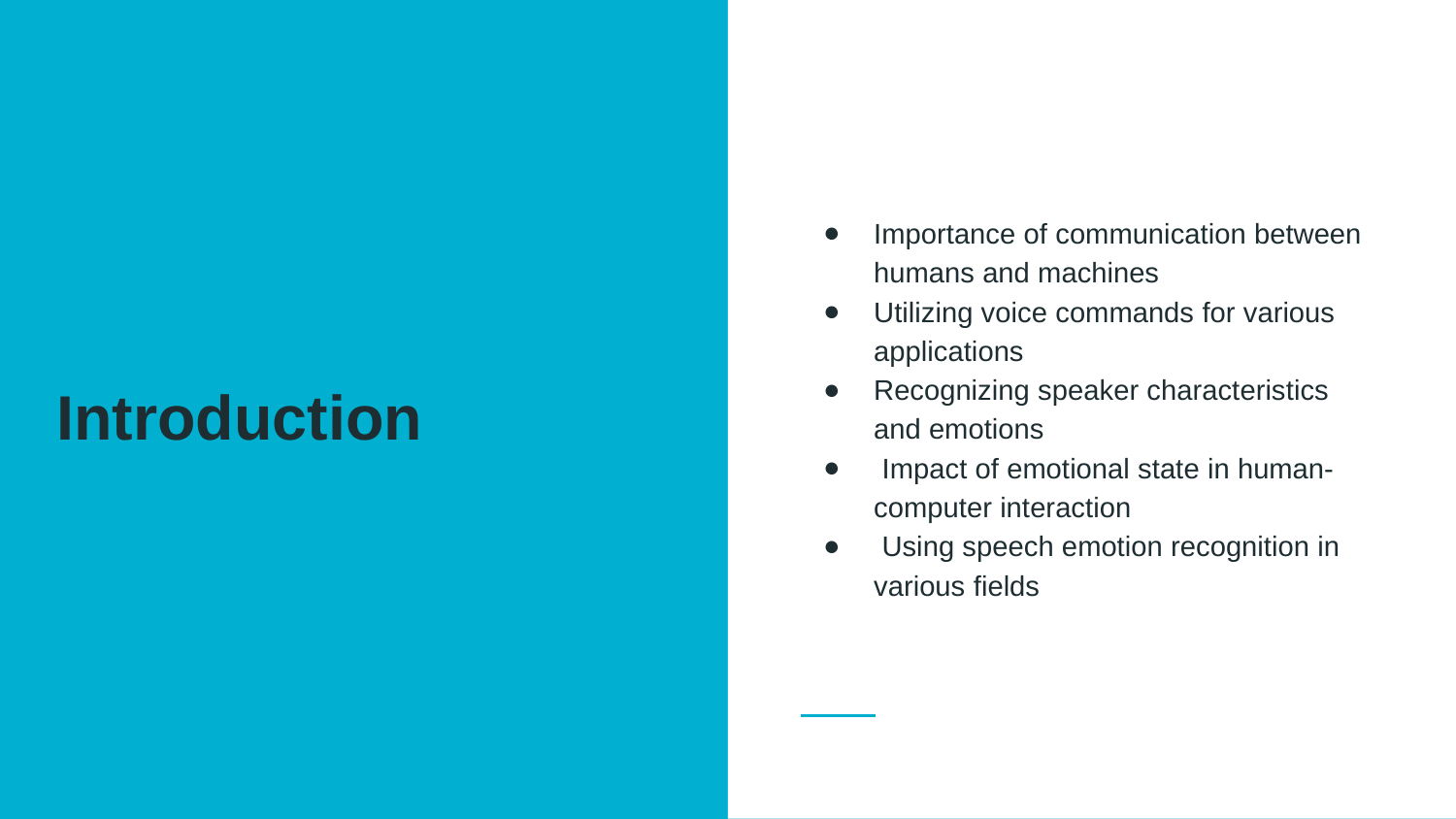

Importance of communication between humans and machines
Utilizing voice commands for various applications
Recognizing speaker characteristics and emotions
 Impact of emotional state in human-computer interaction
 Using speech emotion recognition in various fields

# Introduction